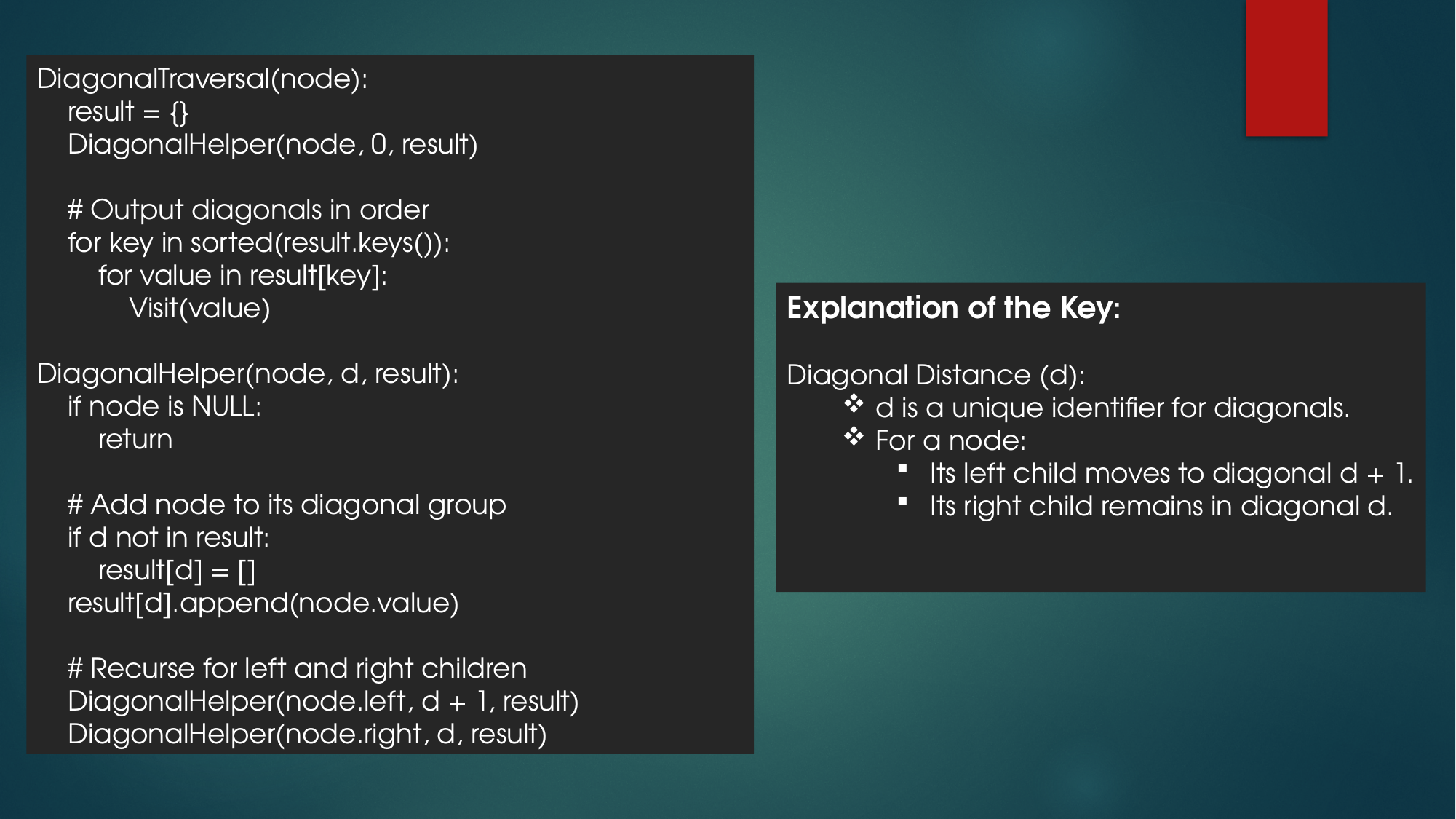

DiagonalTraversal(node):
    result = {}
    DiagonalHelper(node, 0, result)

    # Output diagonals in order
    for key in sorted(result.keys()):
        for value in result[key]:
            Visit(value)

DiagonalHelper(node, d, result):
    if node is NULL:
        return

    # Add node to its diagonal group
    if d not in result:
        result[d] = []
    result[d].append(node.value)

    # Recurse for left and right children
    DiagonalHelper(node.left, d + 1, result)
    DiagonalHelper(node.right, d, result)
Explanation of the Key:

Diagonal Distance (d):
d is a unique identifier for diagonals.
For a node:
Its left child moves to diagonal d + 1.
Its right child remains in diagonal d.